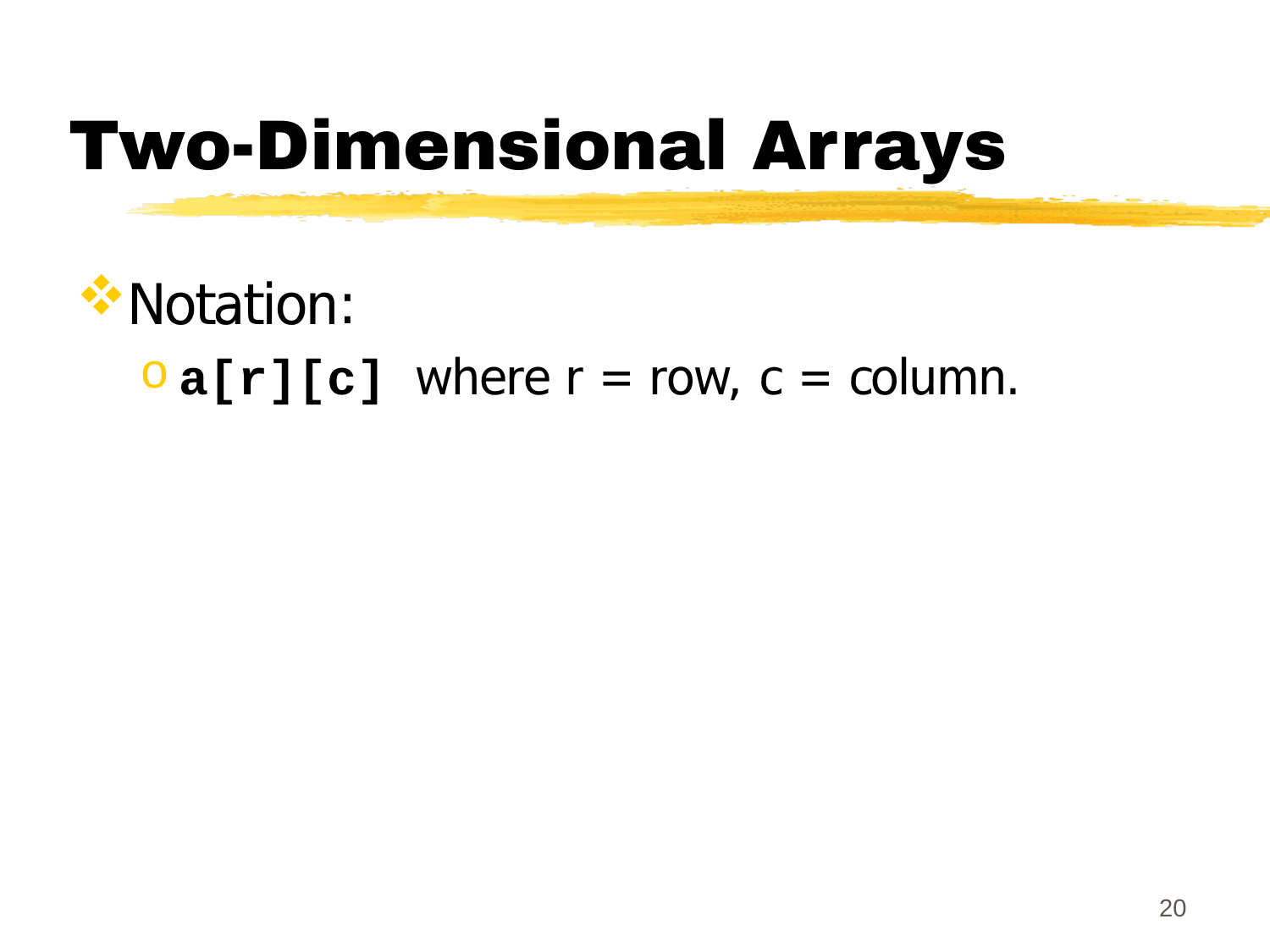

# Two-Dimensional Arrays
Notation:
a[r][c] where r = row, c = column.
20